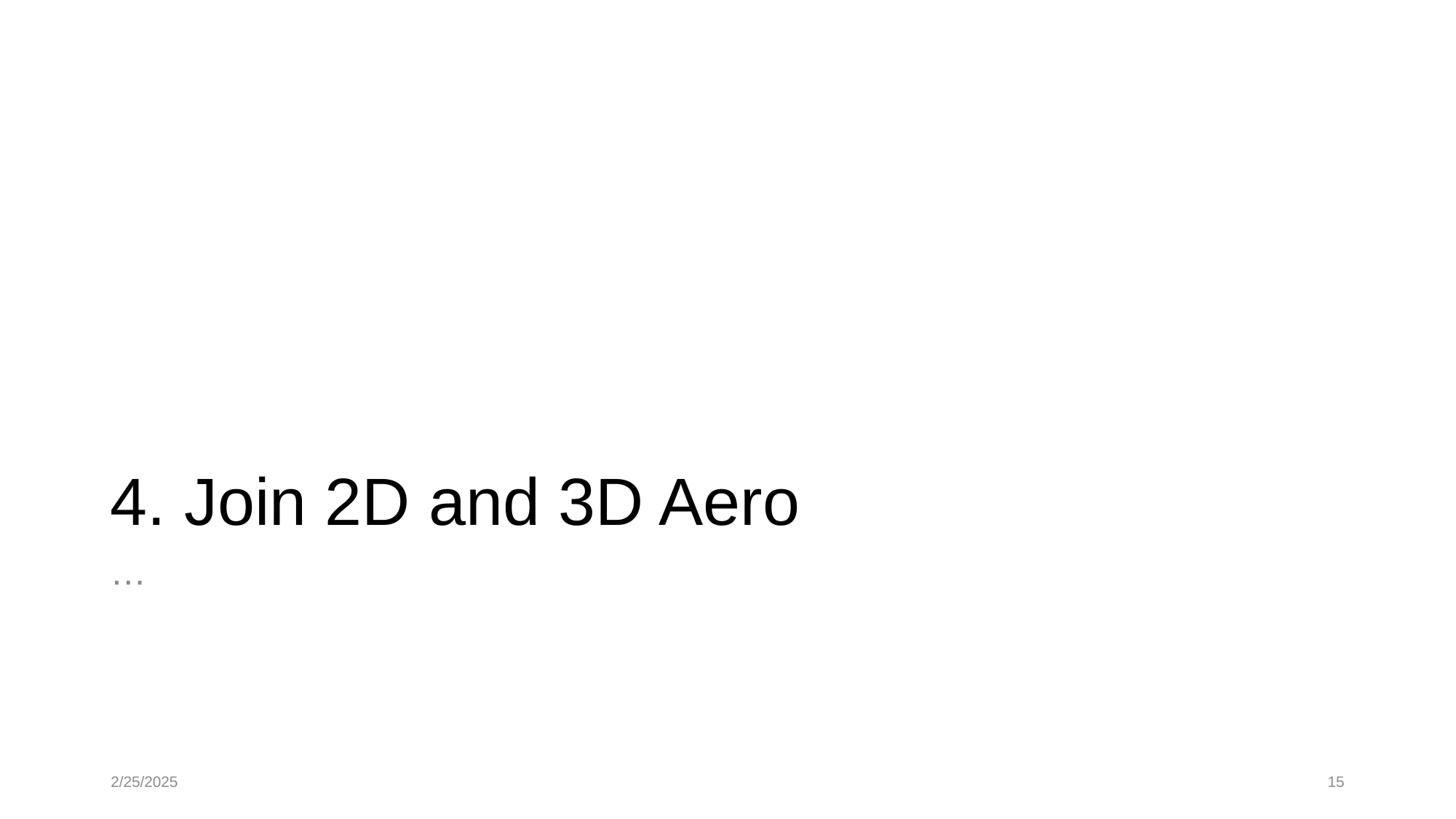

# 4. Join 2D and 3D Aero
…
2/25/2025
15